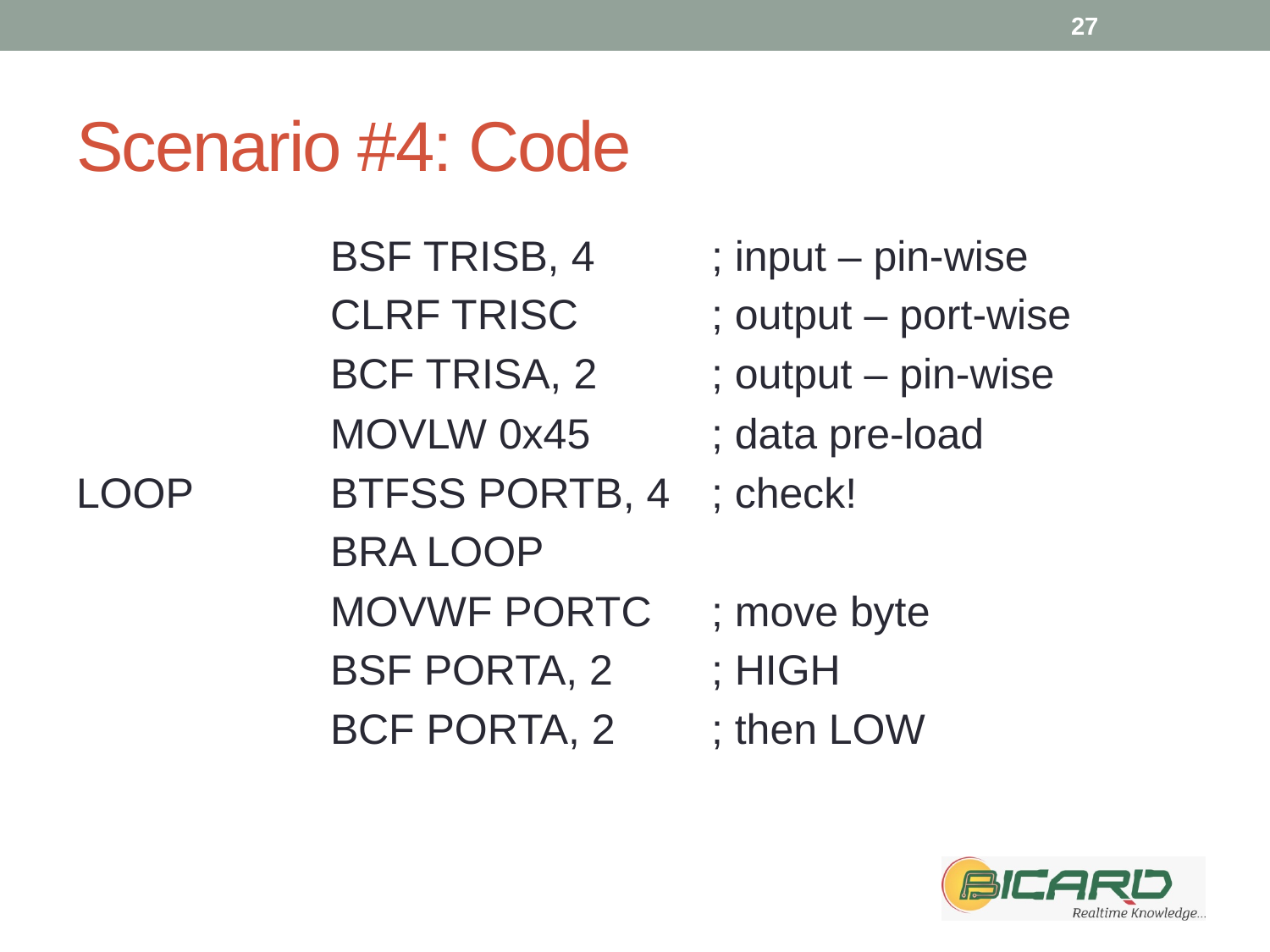

27
# Scenario #4: Code
		BSF TRISB, 4	; input – pin-wise
		CLRF TRISC		; output – port-wise
		BCF TRISA, 2	; output – pin-wise
		MOVLW 0x45	; data pre-load
LOOP		BTFSS PORTB, 4	; check!
		BRA LOOP
		MOVWF PORTC	; move byte
		BSF PORTA, 2	; HIGH
		BCF PORTA, 2	; then LOW